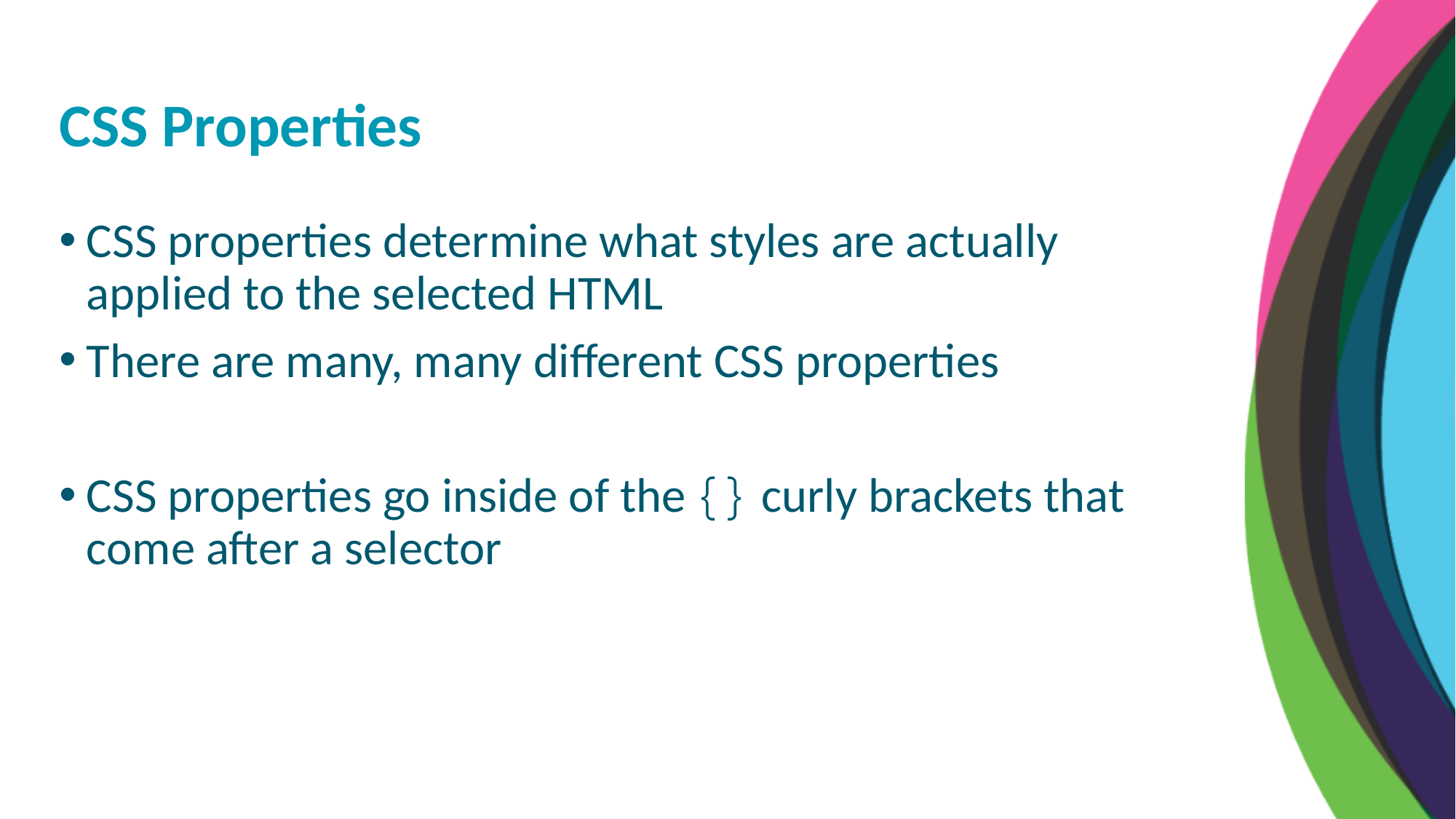

CSS Properties
CSS properties determine what styles are actually applied to the selected HTML
There are many, many different CSS properties

CSS properties go inside of the {} curly brackets that come after a selector